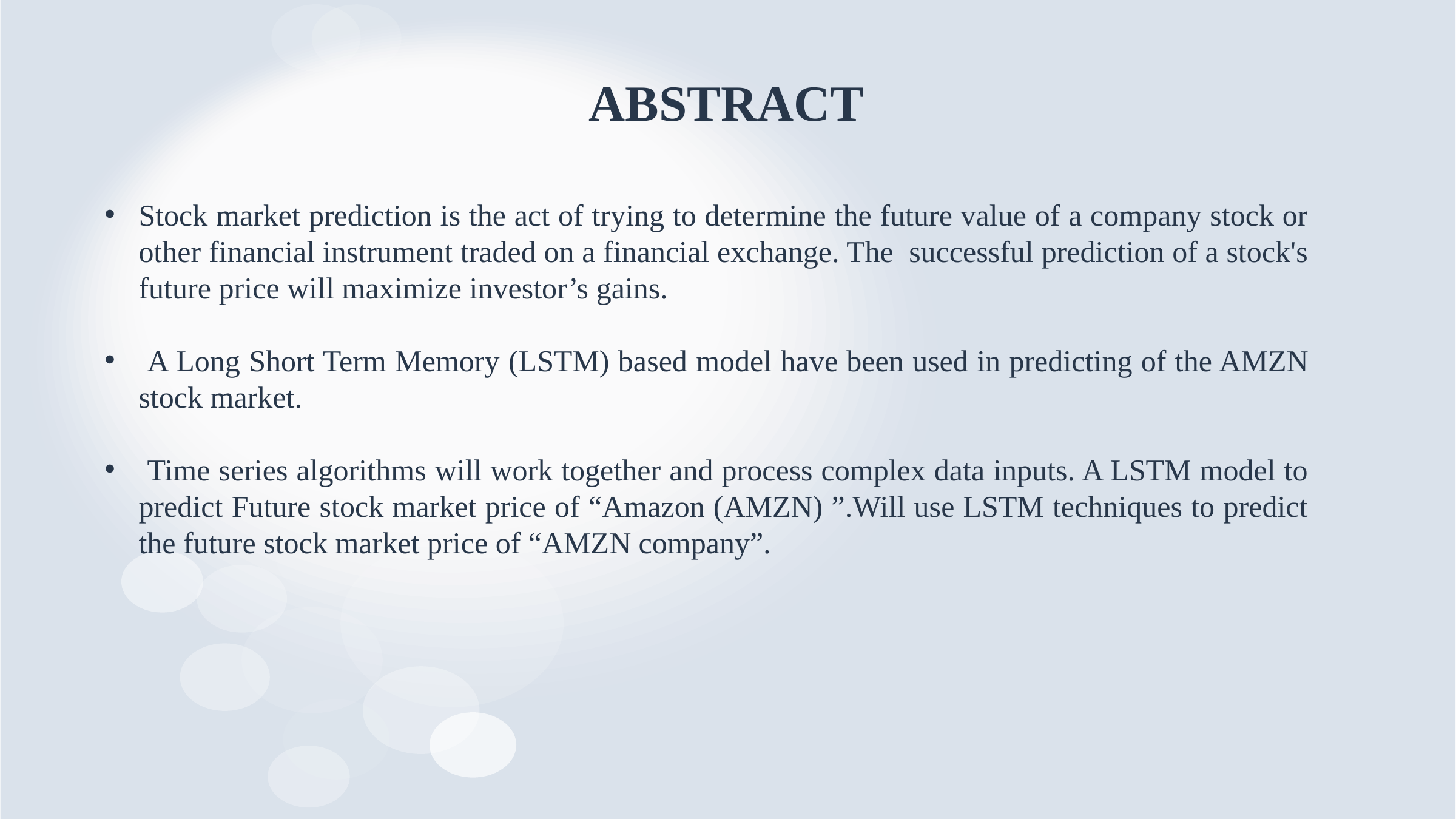

# ABSTRACT
Stock market prediction is the act of trying to determine the future value of a company stock or other financial instrument traded on a financial exchange. The  successful prediction of a stock's future price will maximize investor’s gains.

 A Long Short Term Memory (LSTM) based model have been used in predicting of the AMZN stock market.

 Time series algorithms will work together and process complex data inputs. A LSTM model to predict Future stock market price of “Amazon (AMZN) ”.Will use LSTM techniques to predict the future stock market price of “AMZN company”.